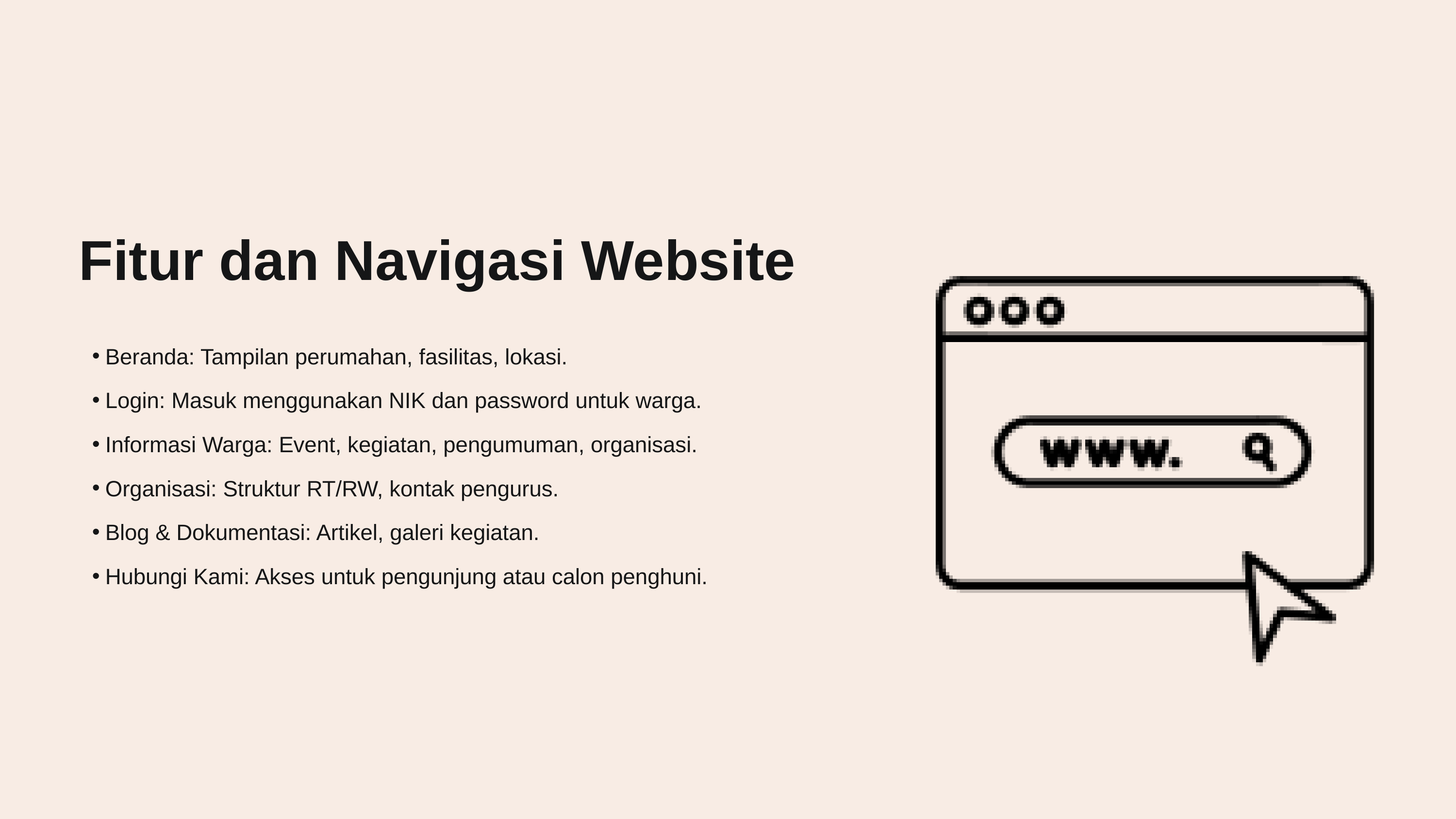

Fitur dan Navigasi Website

Beranda: Tampilan perumahan, fasilitas, lokasi.

Login: Masuk menggunakan NIK dan password untuk warga.

Informasi Warga: Event, kegiatan, pengumuman, organisasi.

Organisasi: Struktur RT/RW, kontak pengurus.

Blog & Dokumentasi: Artikel, galeri kegiatan.

Hubungi Kami: Akses untuk pengunjung atau calon penghuni.